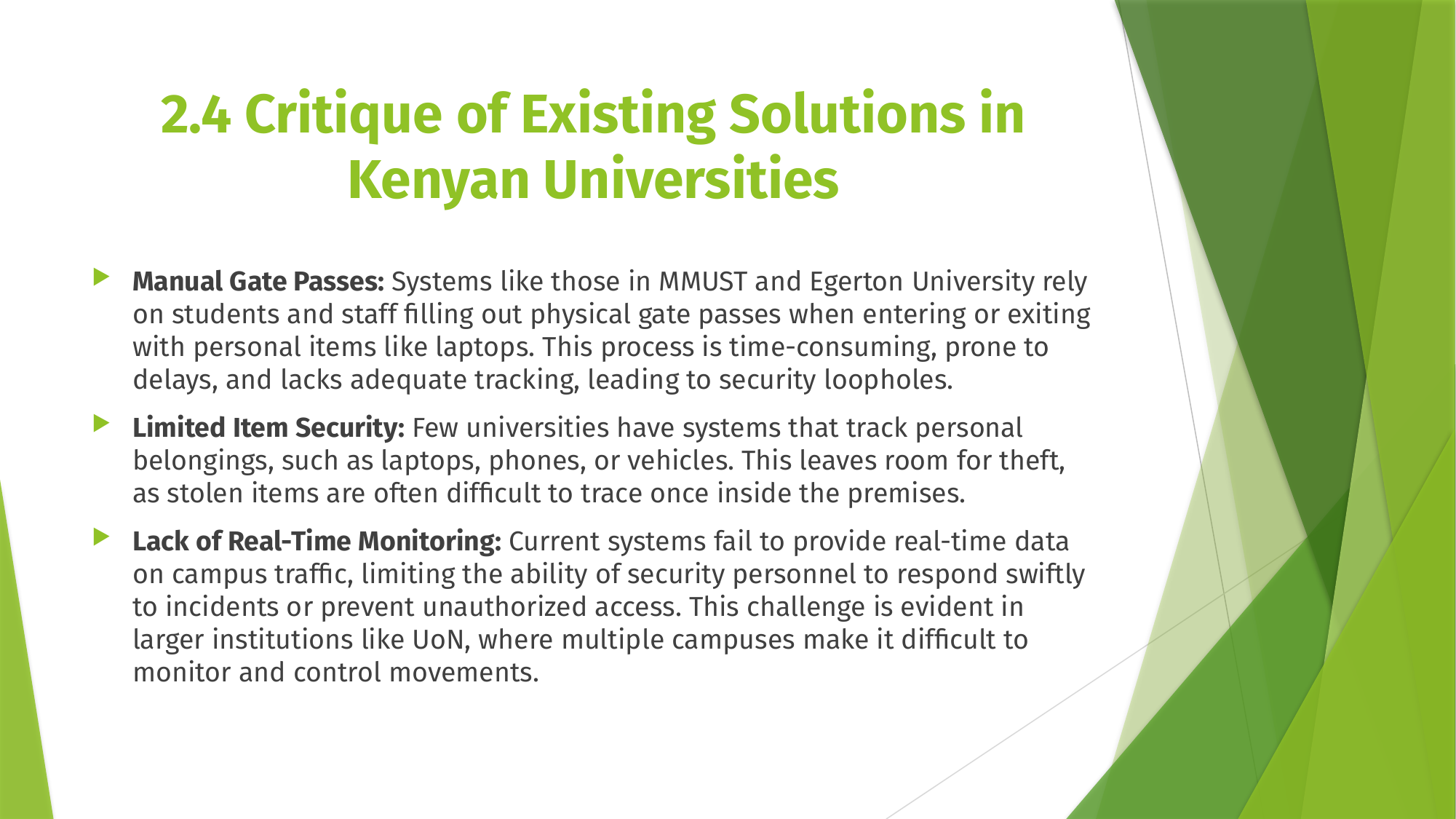

# 2.4 Critique of Existing Solutions in Kenyan Universities
Manual Gate Passes: Systems like those in MMUST and Egerton University rely on students and staff filling out physical gate passes when entering or exiting with personal items like laptops. This process is time-consuming, prone to delays, and lacks adequate tracking, leading to security loopholes.
Limited Item Security: Few universities have systems that track personal belongings, such as laptops, phones, or vehicles. This leaves room for theft, as stolen items are often difficult to trace once inside the premises.
Lack of Real-Time Monitoring: Current systems fail to provide real-time data on campus traffic, limiting the ability of security personnel to respond swiftly to incidents or prevent unauthorized access. This challenge is evident in larger institutions like UoN, where multiple campuses make it difficult to monitor and control movements.